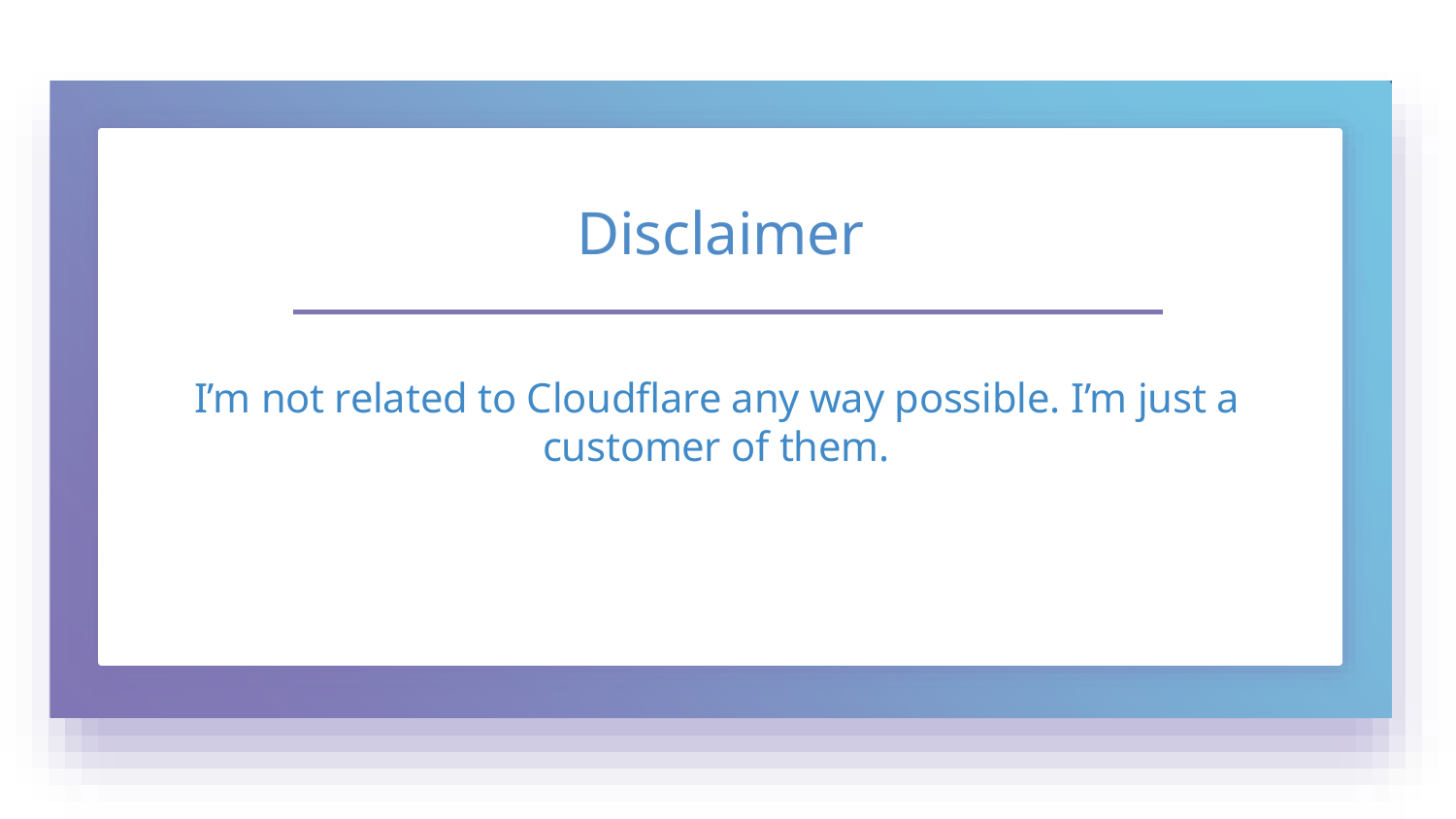

# Disclaimer

I’m not related to Cloudflare any way possible. I’m just a customer of them.